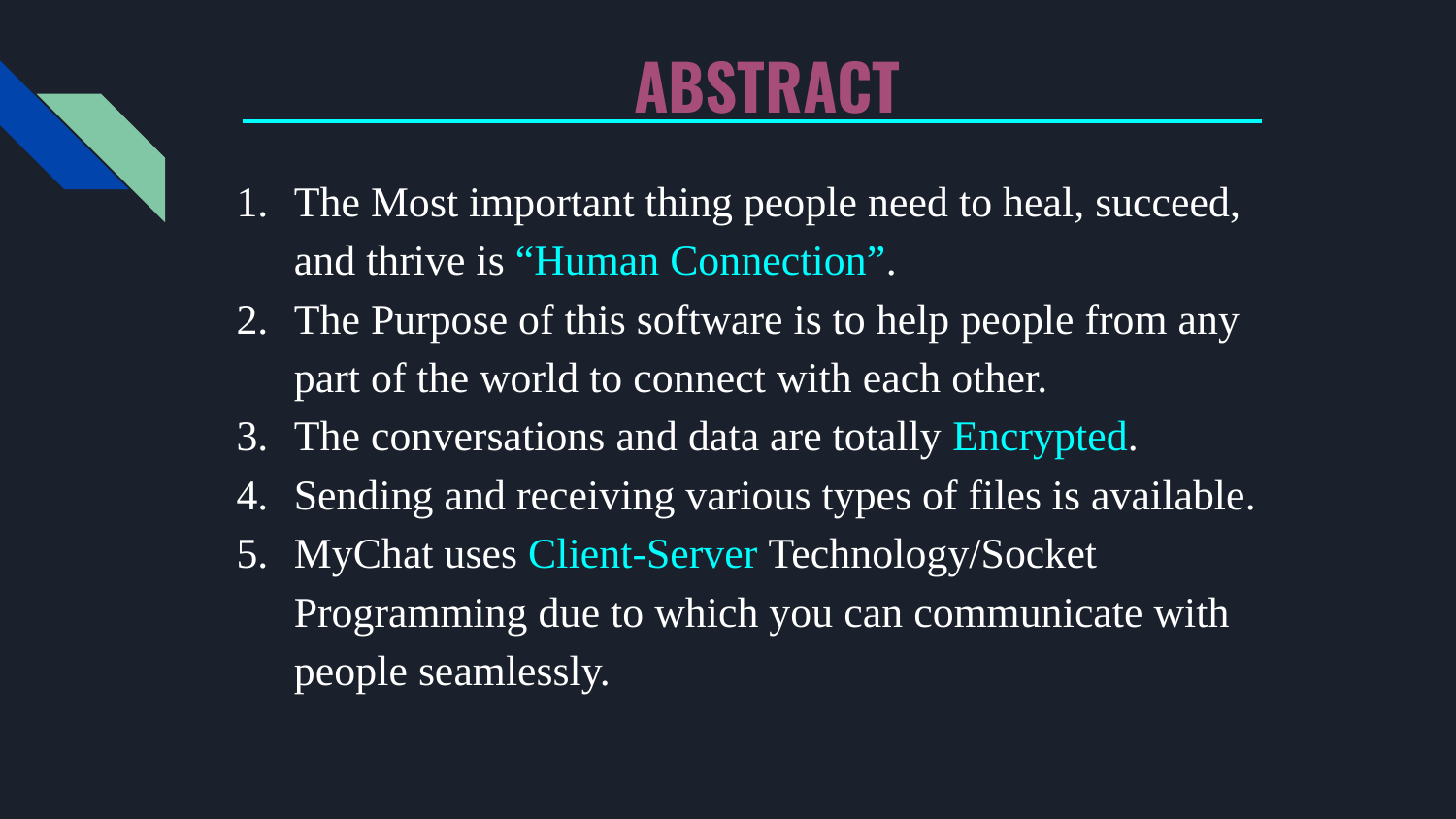

# ABSTRACT
The Most important thing people need to heal, succeed, and thrive is “Human Connection”.
The Purpose of this software is to help people from any part of the world to connect with each other.
The conversations and data are totally Encrypted.
Sending and receiving various types of files is available.
MyChat uses Client-Server Technology/Socket Programming due to which you can communicate with people seamlessly.